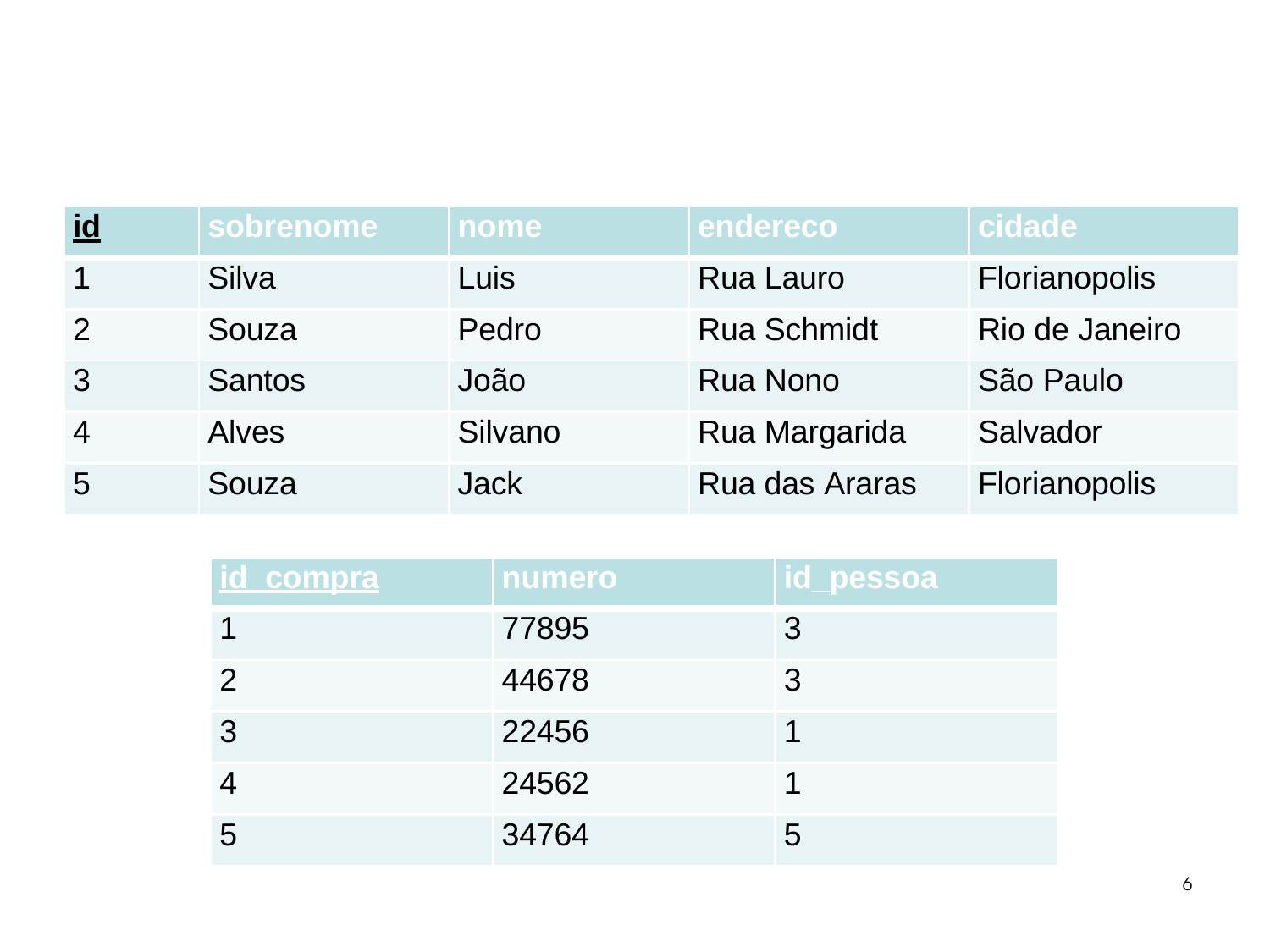

# Ex: JOIN
| id | sobrenome | nome | endereco | cidade |
| --- | --- | --- | --- | --- |
| 1 | Silva | Luis | Rua Lauro | Florianopolis |
| 2 | Souza | Pedro | Rua Schmidt | Rio de Janeiro |
| 3 | Santos | João | Rua Nono | São Paulo |
| 4 | Alves | Silvano | Rua Margarida | Salvador |
| 5 | Souza | Jack | Rua das Araras | Florianopolis |
| id\_compra | numero | id\_pessoa |
| --- | --- | --- |
| 1 | 77895 | 3 |
| 2 | 44678 | 3 |
| 3 | 22456 | 1 |
| 4 | 24562 | 1 |
| 5 | 34764 | 5 |
6